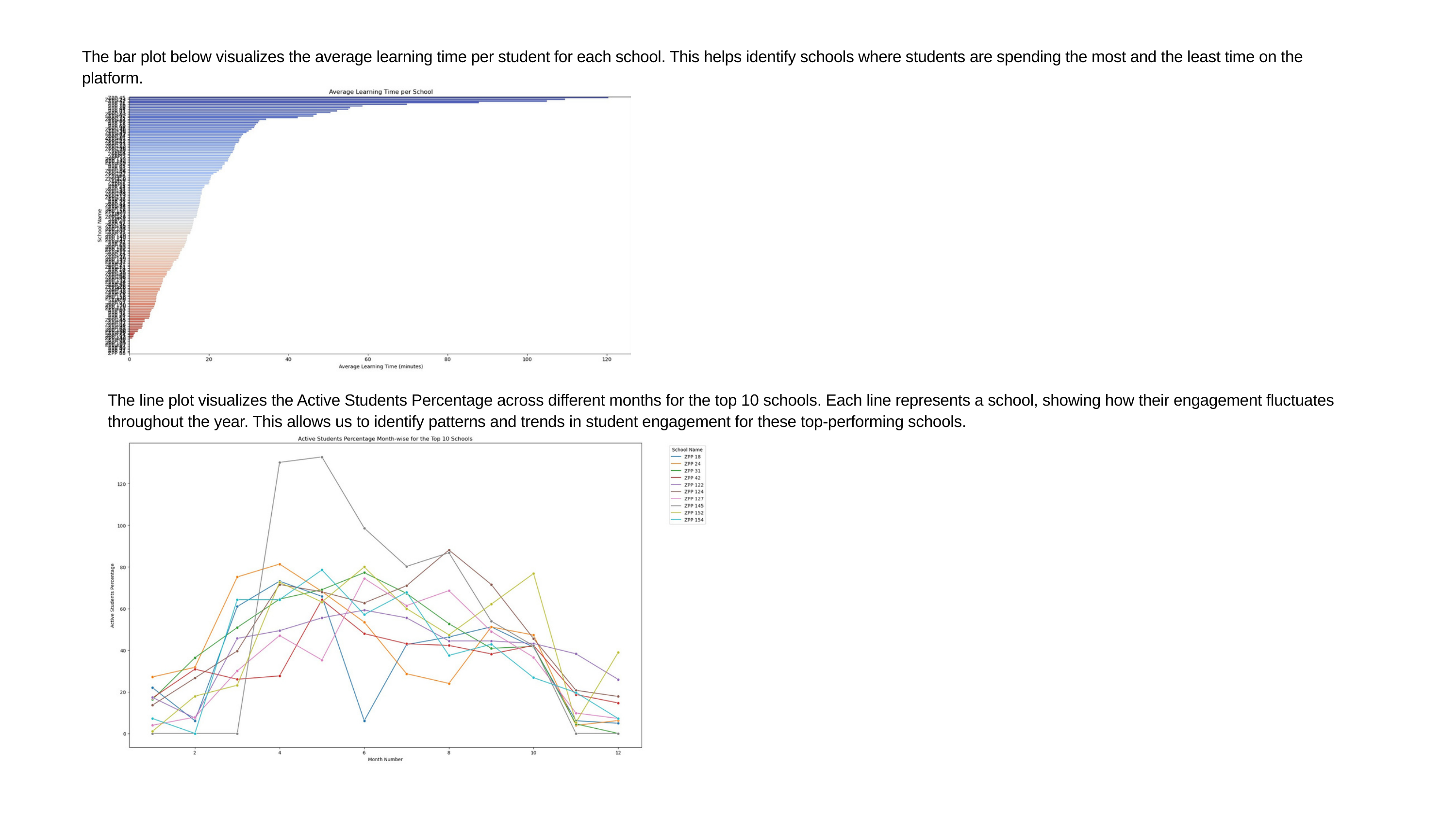

The bar plot below visualizes the average learning time per student for each school. This helps identify schools where students are spending the most and the least time on the platform.

The line plot visualizes the Active Students Percentage across different months for the top 10 schools. Each line represents a school, showing how their engagement fluctuates throughout the year. This allows us to identify patterns and trends in student engagement for these top-performing schools.